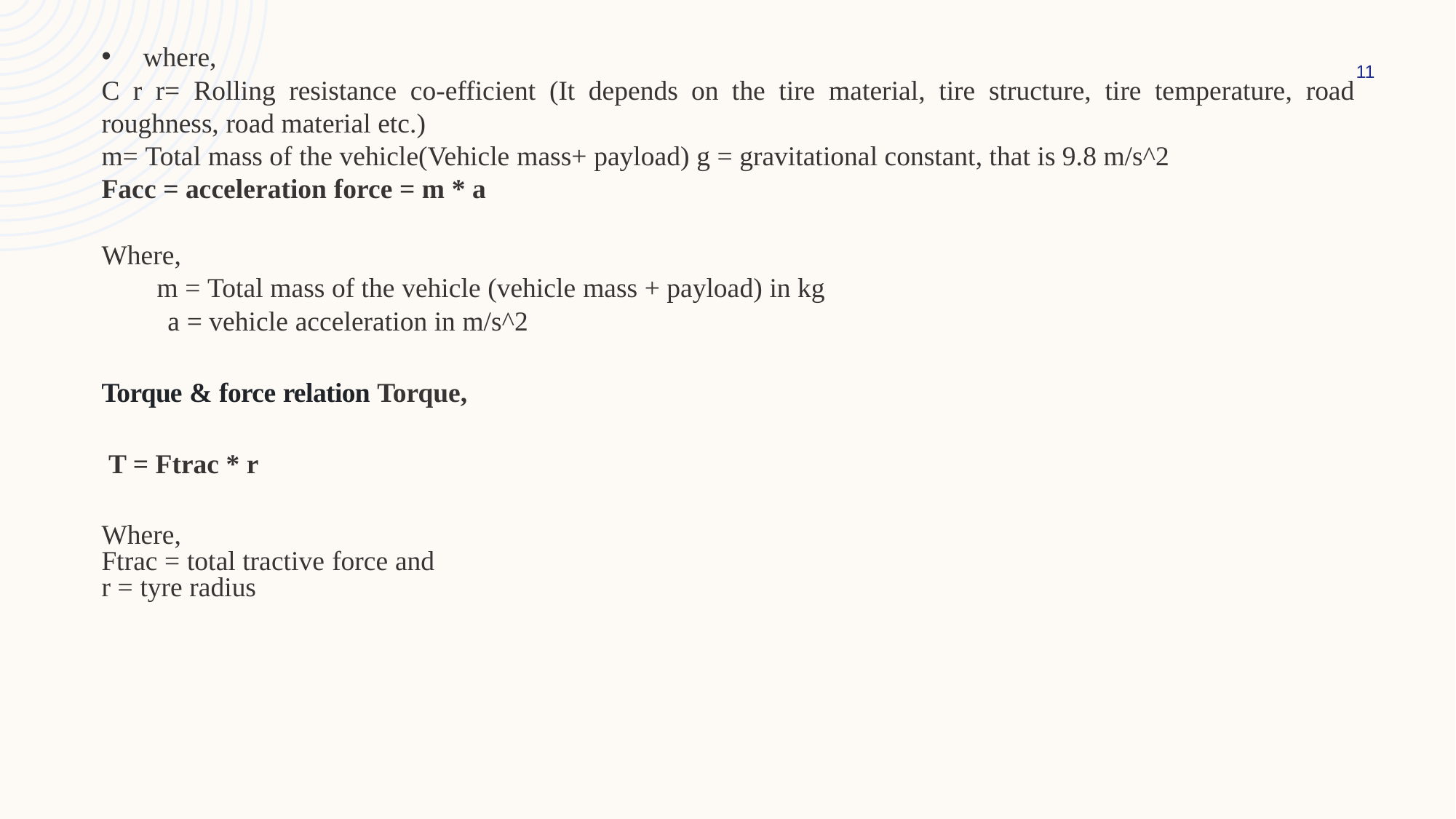

where,
C r r= Rolling resistance co-efficient (It depends on the tire material, tire structure, tire temperature, road roughness, road material etc.)
m= Total mass of the vehicle(Vehicle mass+ payload) g = gravitational constant, that is 9.8 m/s^2
Facc = acceleration force = m * a

Where,
        m = Total mass of the vehicle (vehicle mass + payload) in kg
                        a = vehicle acceleration in m/s^2
Torque & force relation Torque,
 T = Ftrac * r
Where,
Ftrac = total tractive force and
r = tyre radius

11